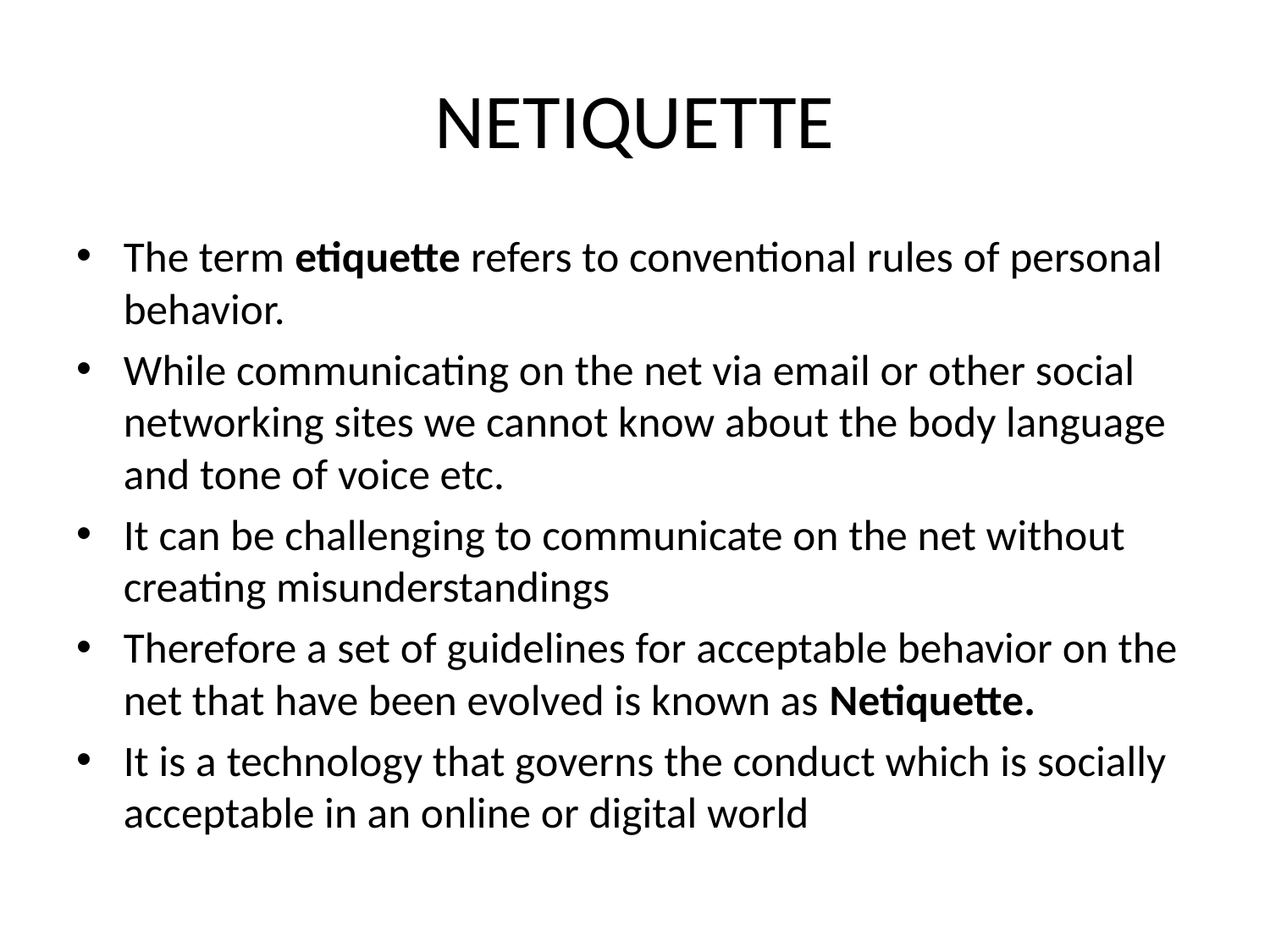

# NETIQUETTE
The term etiquette refers to conventional rules of personal behavior.
While communicating on the net via email or other social networking sites we cannot know about the body language and tone of voice etc.
It can be challenging to communicate on the net without creating misunderstandings
Therefore a set of guidelines for acceptable behavior on the net that have been evolved is known as Netiquette.
It is a technology that governs the conduct which is socially
acceptable in an online or digital world